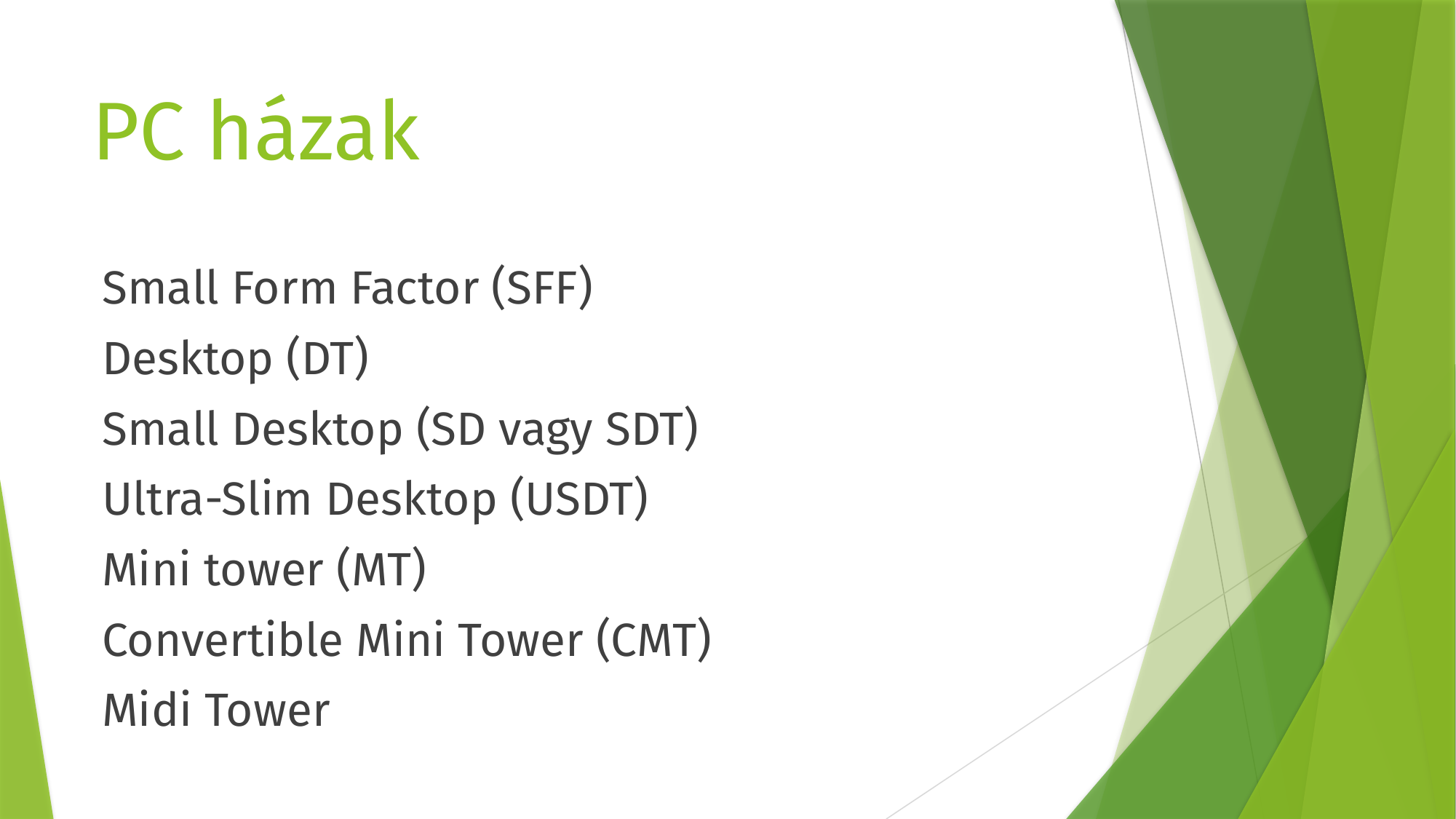

# PC házak
Small Form Factor (SFF)
Desktop (DT)
Small Desktop (SD vagy SDT)
Ultra-Slim Desktop (USDT)
Mini tower (MT)
Convertible Mini Tower (CMT)
Midi Tower